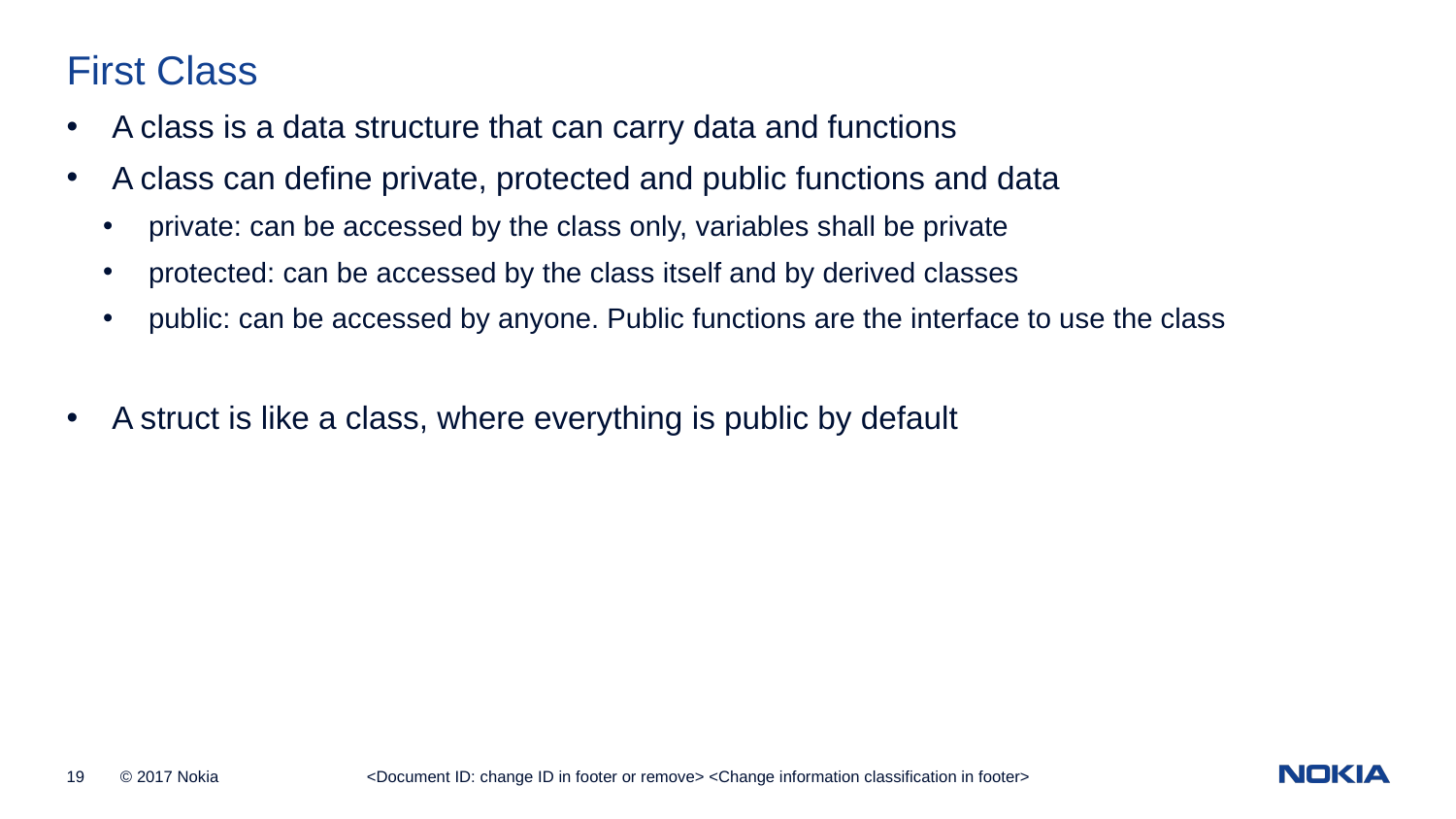

First Class
A class is a data structure that can carry data and functions
A class can define private, protected and public functions and data
private: can be accessed by the class only, variables shall be private
protected: can be accessed by the class itself and by derived classes
public: can be accessed by anyone. Public functions are the interface to use the class

A struct is like a class, where everything is public by default

<Document ID: change ID in footer or remove> <Change information classification in footer>